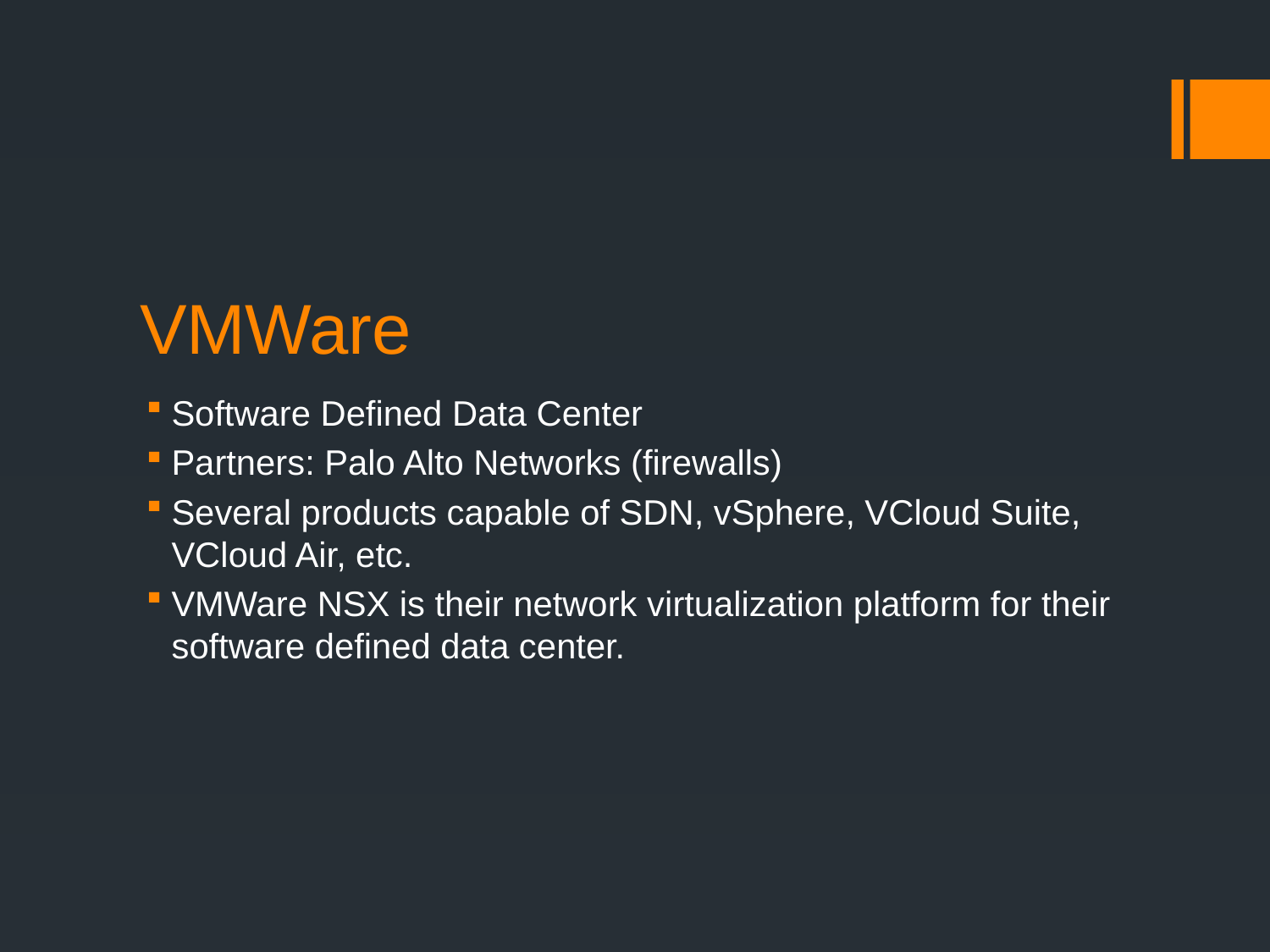

# VMWare
Software Defined Data Center
Partners: Palo Alto Networks (firewalls)
Several products capable of SDN, vSphere, VCloud Suite, VCloud Air, etc.
VMWare NSX is their network virtualization platform for their software defined data center.